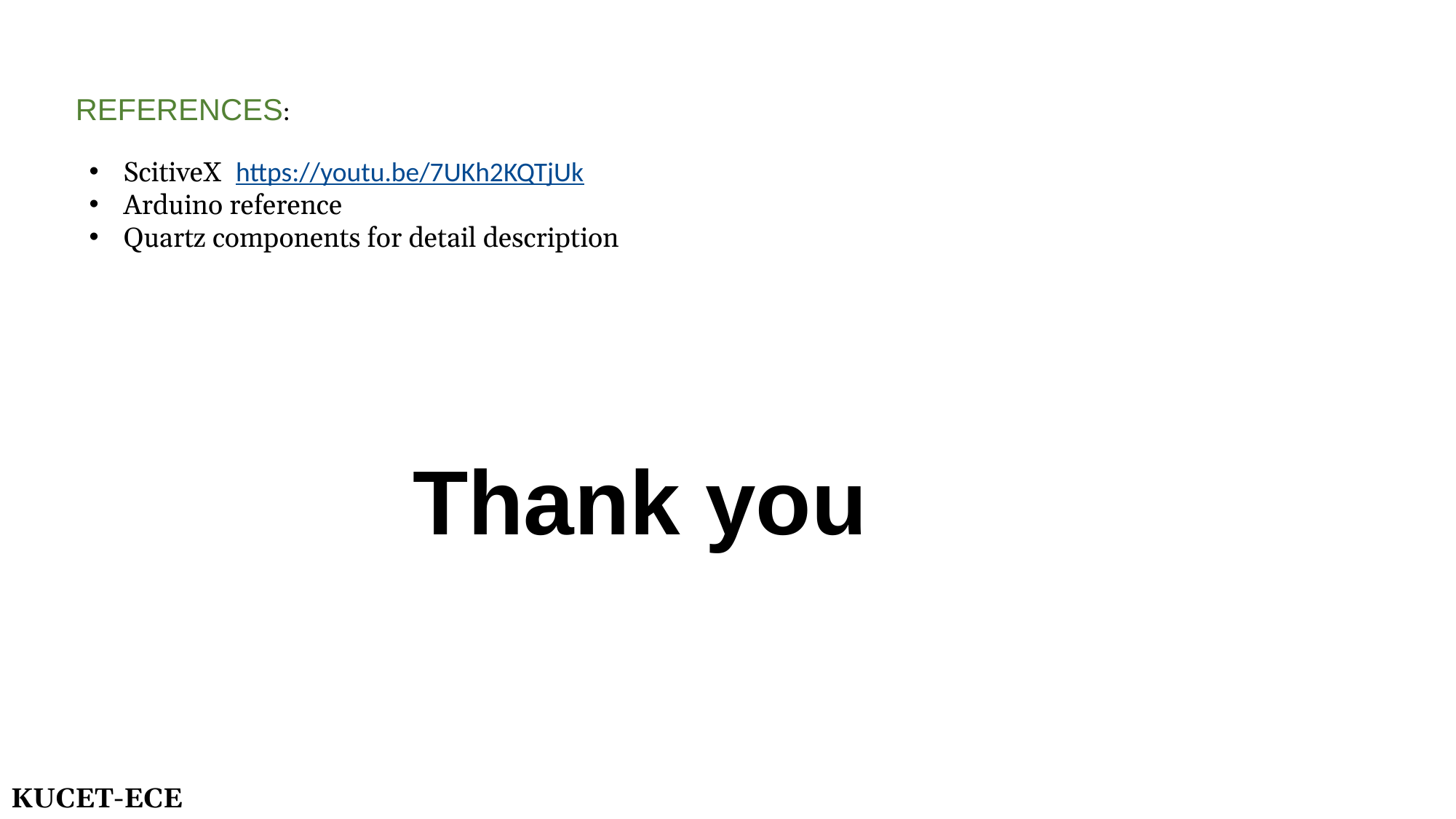

REFERENCES:
ScitiveX  https://youtu.be/7UKh2KQTjUk
Arduino reference
Quartz components for detail description
Thank you
KUCET-ECE